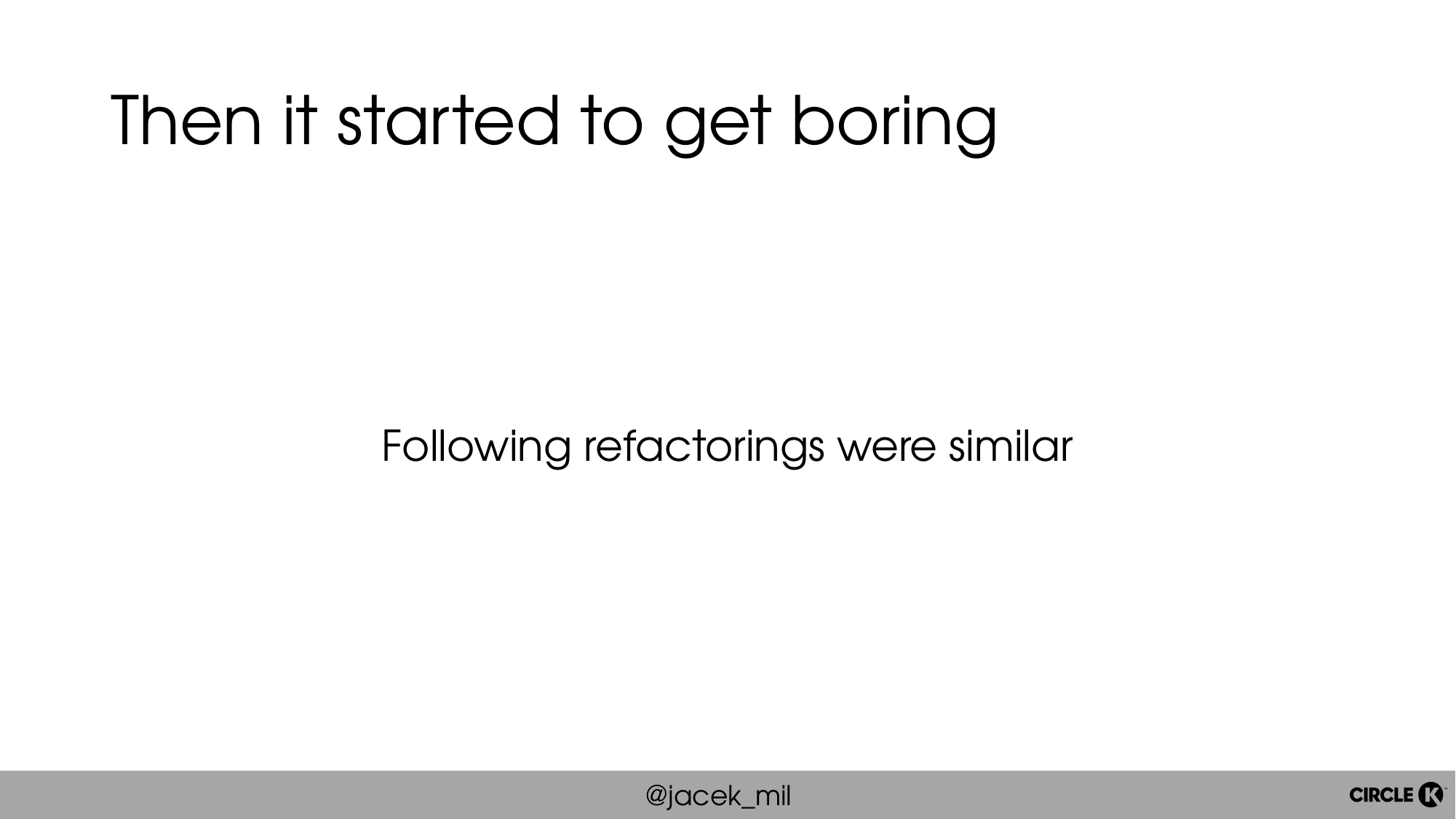

# Then it started to get boring
Following refactorings were similar